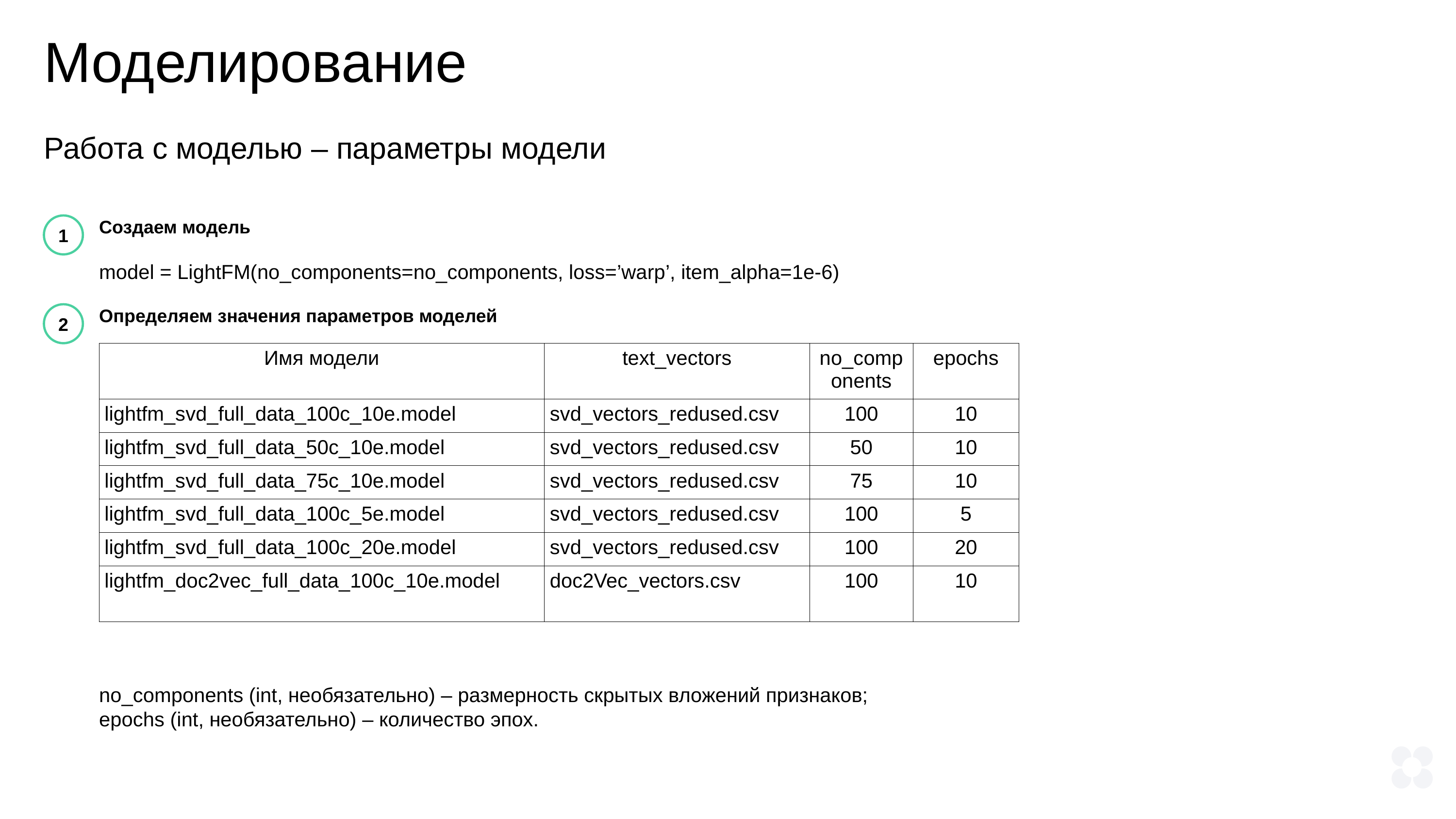

Моделирование
Работа с моделью – параметры модели
1
Создаем модель

model = LightFM(no_components=no_components, loss=’warp’, item_alpha=1e-6)

Определяем значения параметров моделей

no_components (int, необязательно) – размерность скрытых вложений признаков;
epochs (int, необязательно) – количество эпох.

2
| Имя модели | text\_vectors | no\_components | epochs |
| --- | --- | --- | --- |
| lightfm\_svd\_full\_data\_100c\_10e.model | svd\_vectors\_redused.csv | 100 | 10 |
| lightfm\_svd\_full\_data\_50c\_10e.model | svd\_vectors\_redused.csv | 50 | 10 |
| lightfm\_svd\_full\_data\_75c\_10e.model | svd\_vectors\_redused.csv | 75 | 10 |
| lightfm\_svd\_full\_data\_100c\_5e.model | svd\_vectors\_redused.csv | 100 | 5 |
| lightfm\_svd\_full\_data\_100c\_20e.model | svd\_vectors\_redused.csv | 100 | 20 |
| lightfm\_doc2vec\_full\_data\_100c\_10e.model | doc2Vec\_vectors.csv | 100 | 10 |